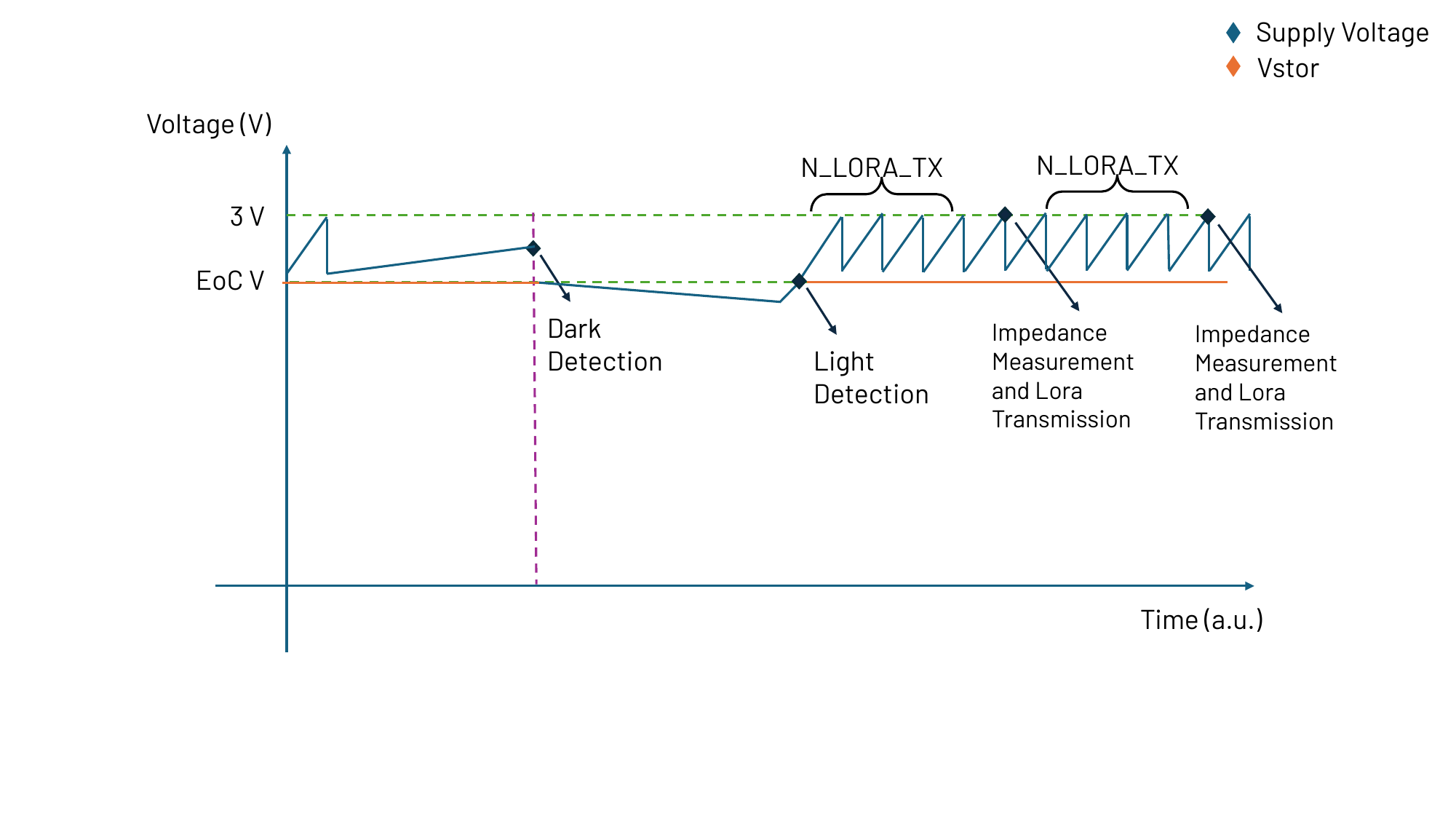

Supply Voltage

Vstor

Voltage (V)
3 V
Time (a.u.)

N_LORA_TX
N_LORA_TX

EoC V

Dark Detection
Impedance Measurement and Lora Transmission
Impedance Measurement and Lora Transmission
Light Detection